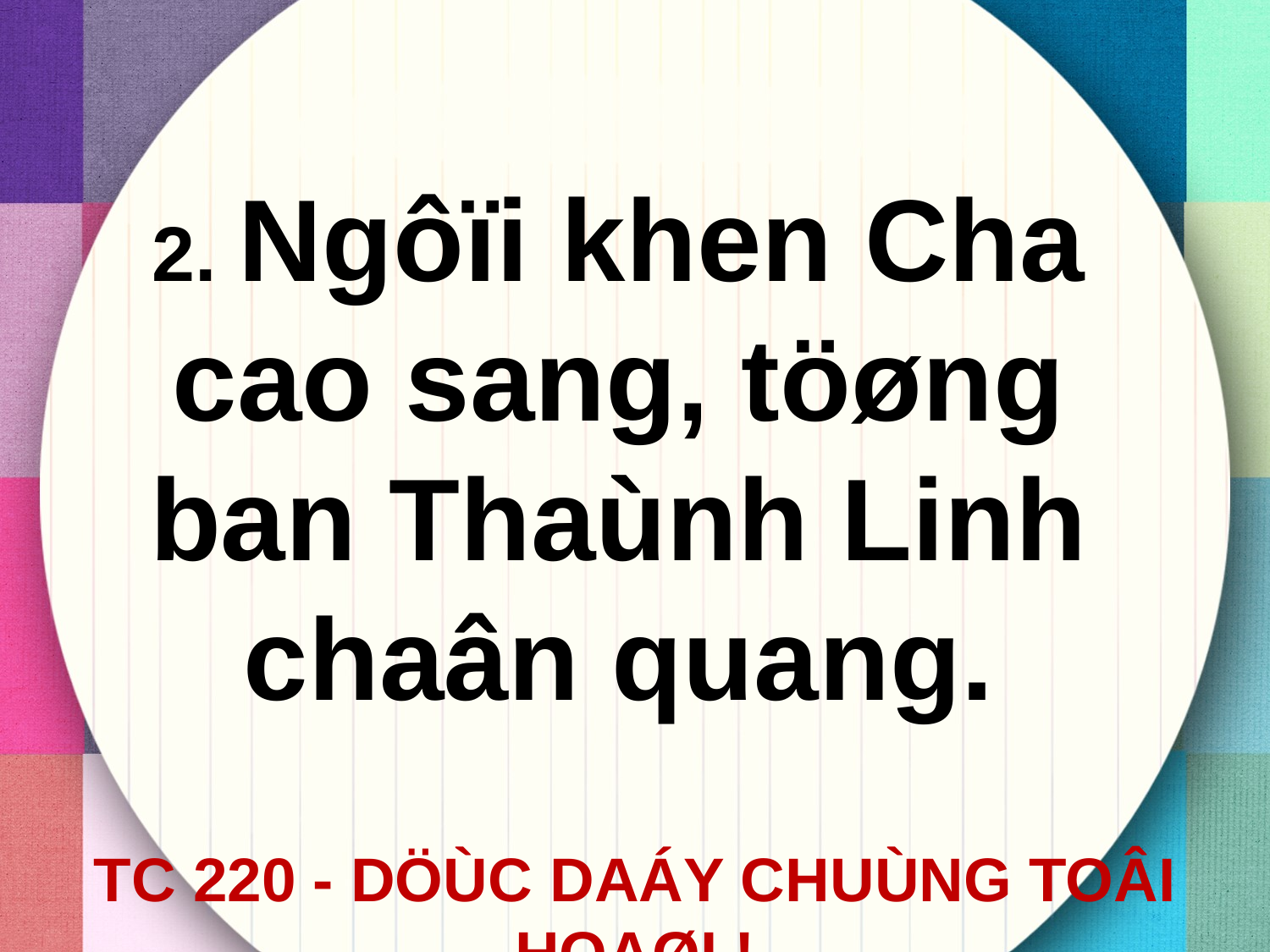

2. Ngôïi khen Cha
cao sang, töøng
ban Thaùnh Linh
chaân quang.
TC 220 - DÖÙC DAÁY CHUÙNG TOÂI HOAØI !